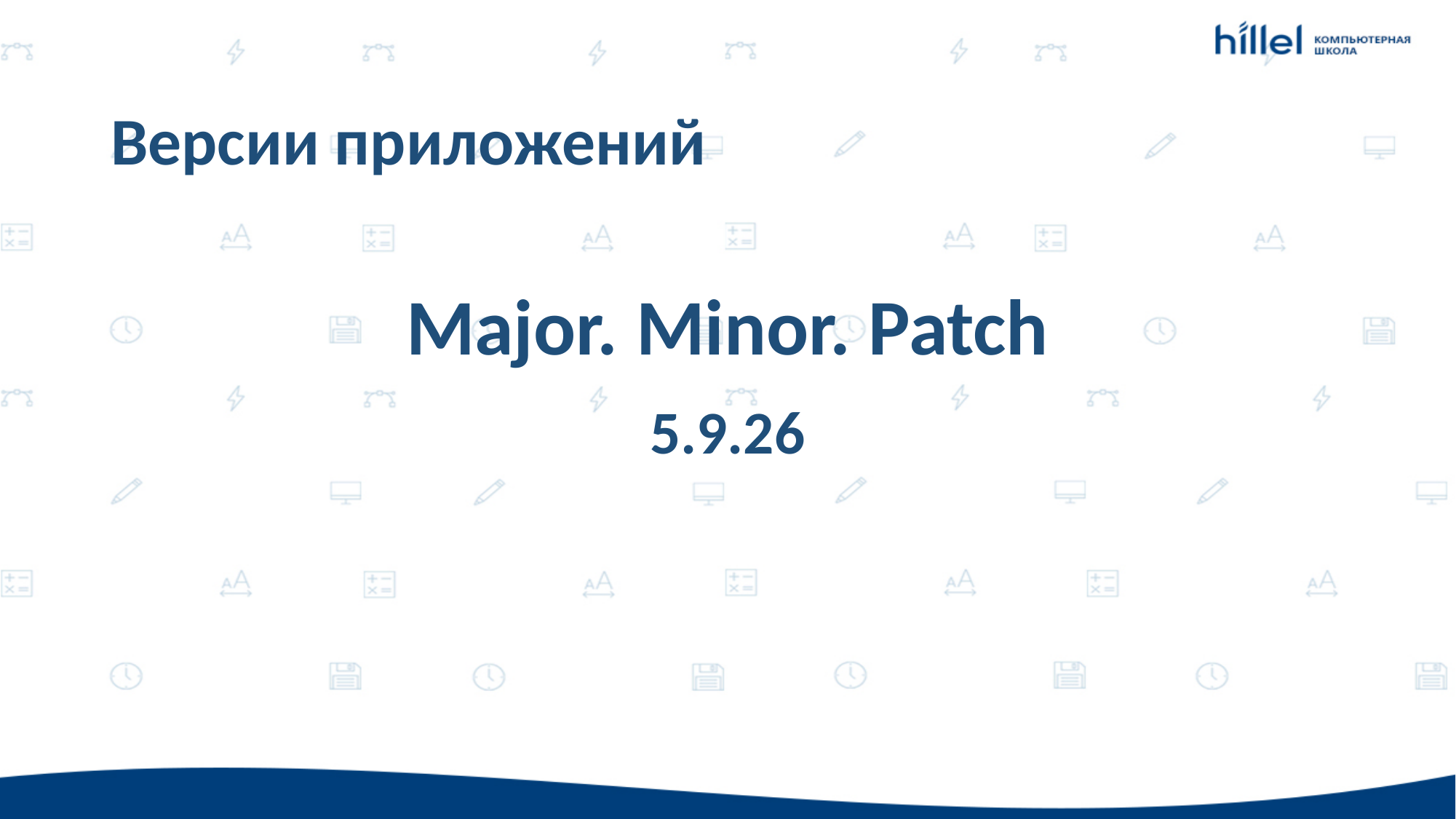

# Версии приложений
Major. Minor. Patch
5.9.26